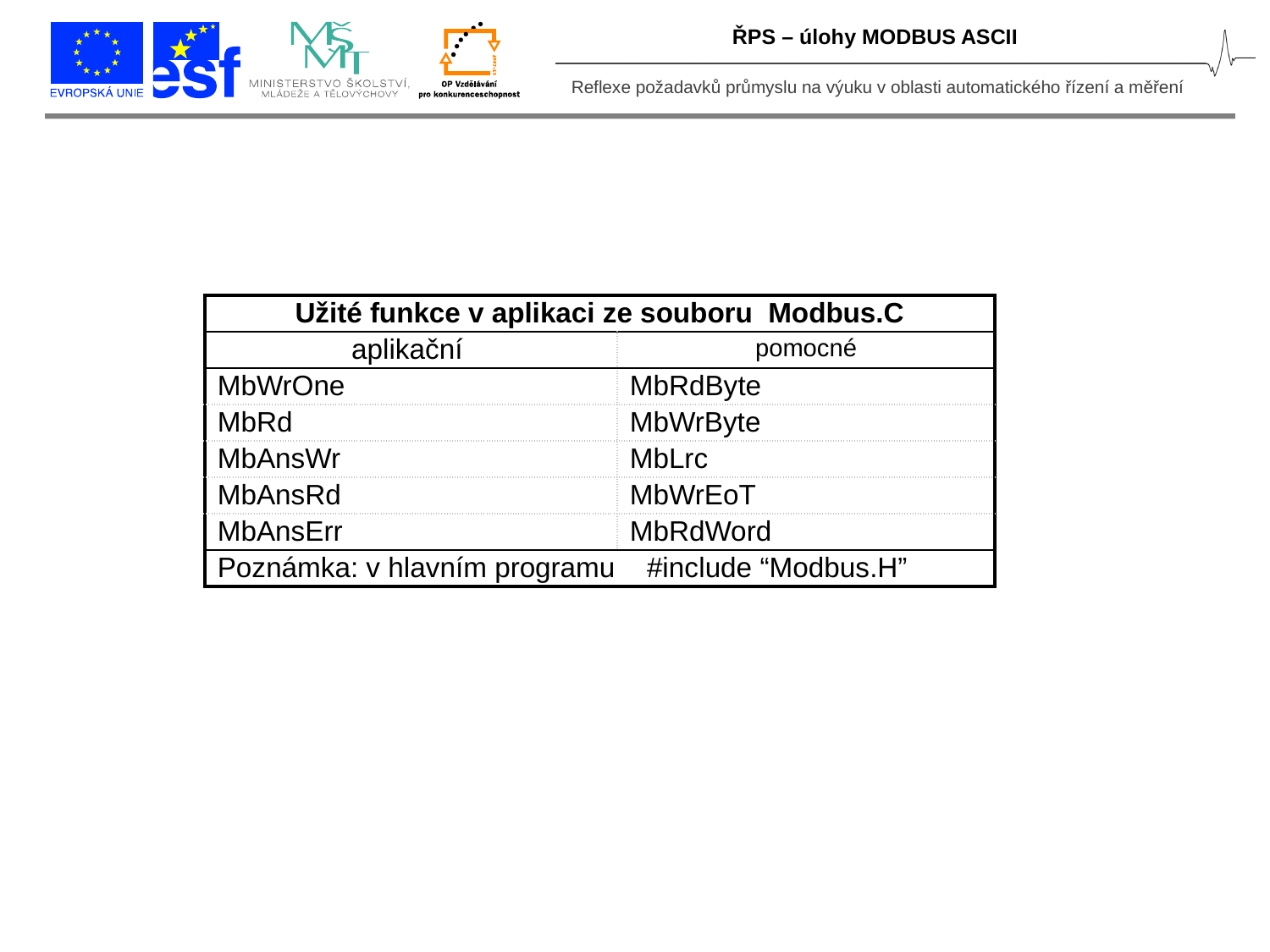

ŘPS – úlohy MODBUS ASCII

| Užité funkce v aplikaci ze souboru Modbus.C |  |
| --- | --- |
| aplikační | pomocné |
| MbWrOne | MbRdByte |
| MbRd | MbWrByte |
| MbAnsWr | MbLrc |
| MbAnsRd | MbWrEoT |
| MbAnsErr | MbRdWord |
| Poznámka: v hlavním programu #include “Modbus.H” |  |